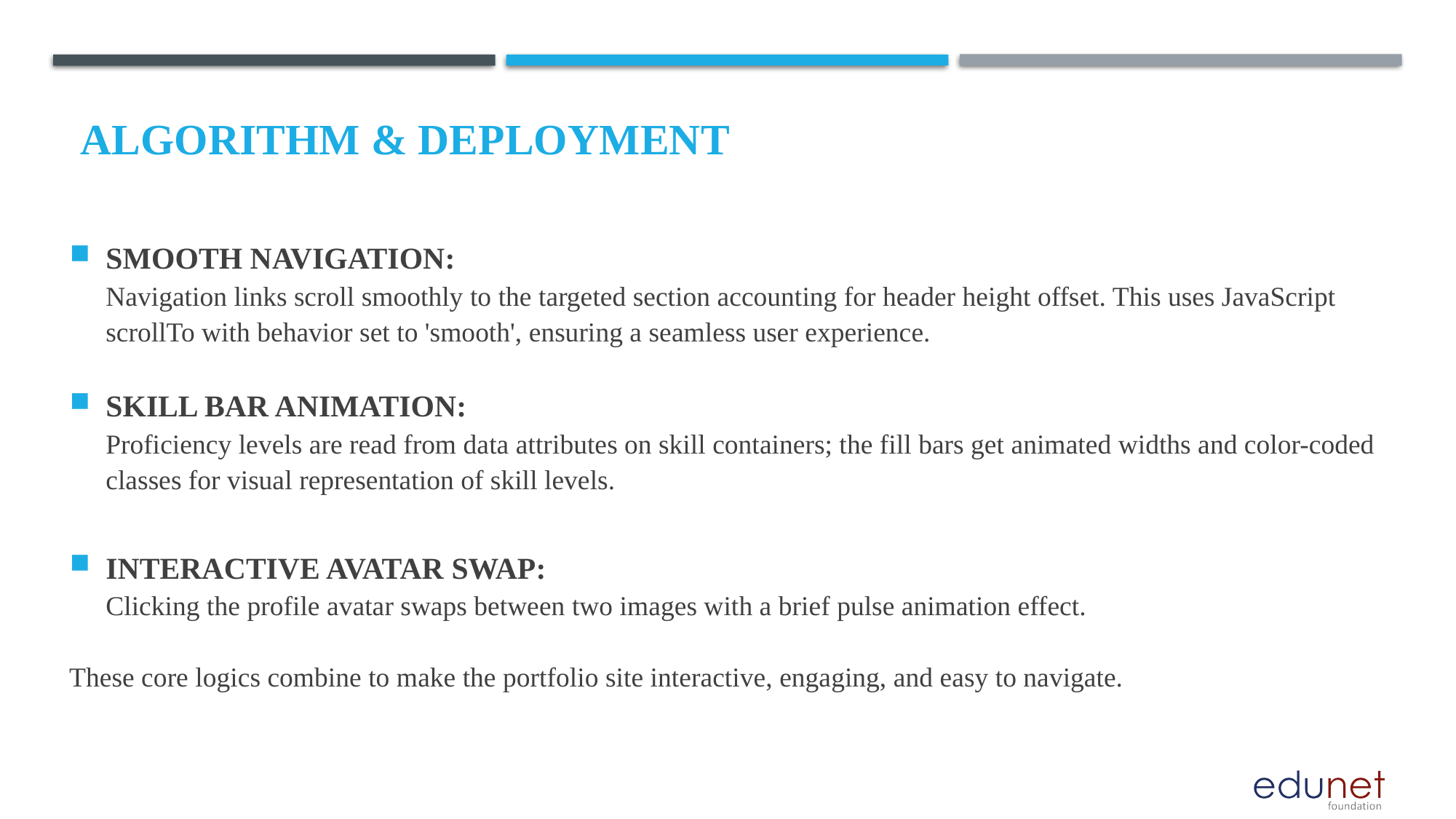

# Algorithm & Deployment
SMOOTH NAVIGATION:
Navigation links scroll smoothly to the targeted section accounting for header height offset. This uses JavaScript scrollTo with behavior set to 'smooth', ensuring a seamless user experience.

SKILL BAR ANIMATION:
Proficiency levels are read from data attributes on skill containers; the fill bars get animated widths and color-coded classes for visual representation of skill levels.

INTERACTIVE AVATAR SWAP:
Clicking the profile avatar swaps between two images with a brief pulse animation effect.

These core logics combine to make the portfolio site interactive, engaging, and easy to navigate.